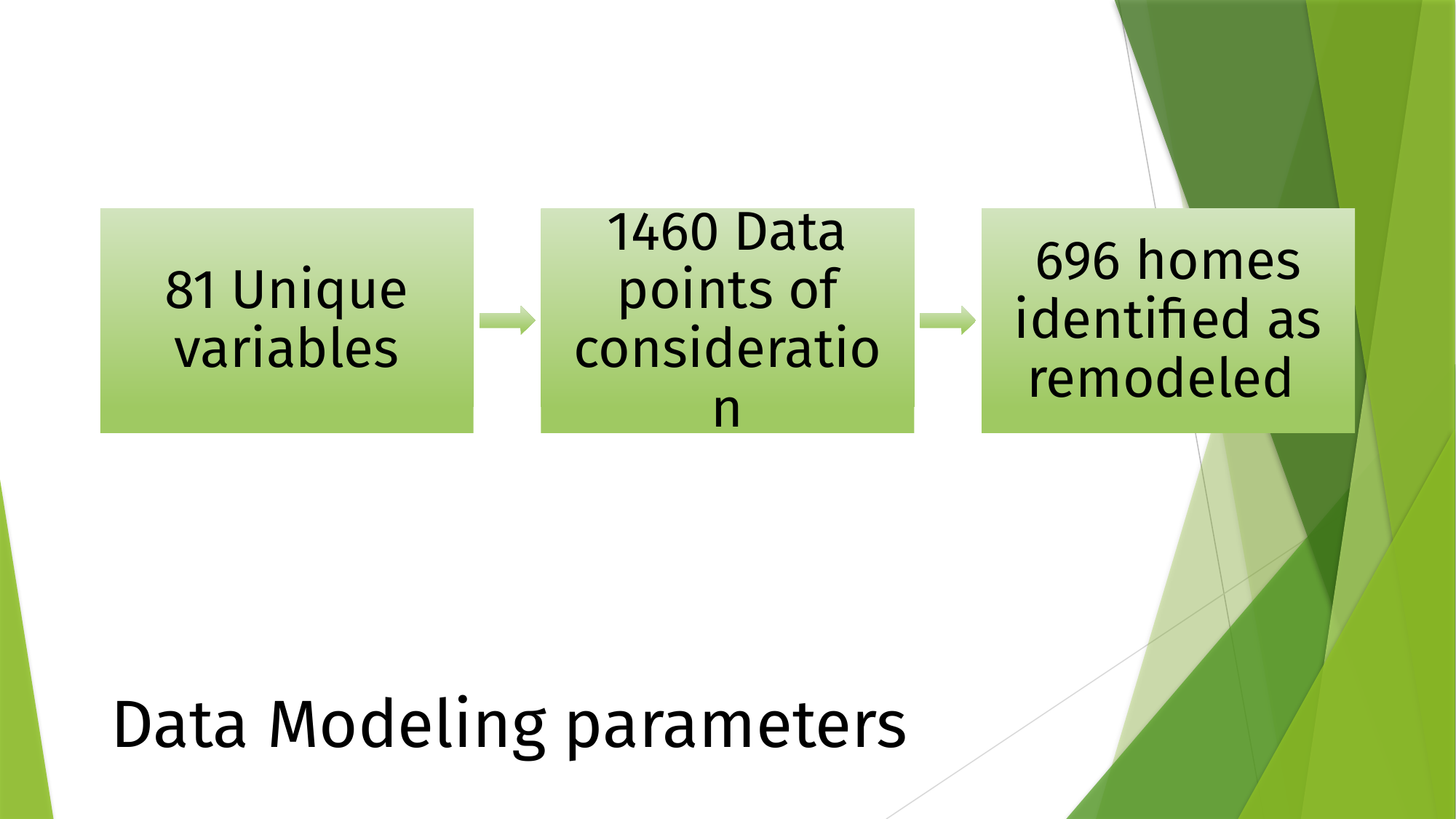

81 Unique variables
1460 Data points of consideration
696 homes identified as remodeled
Data Modeling parameters